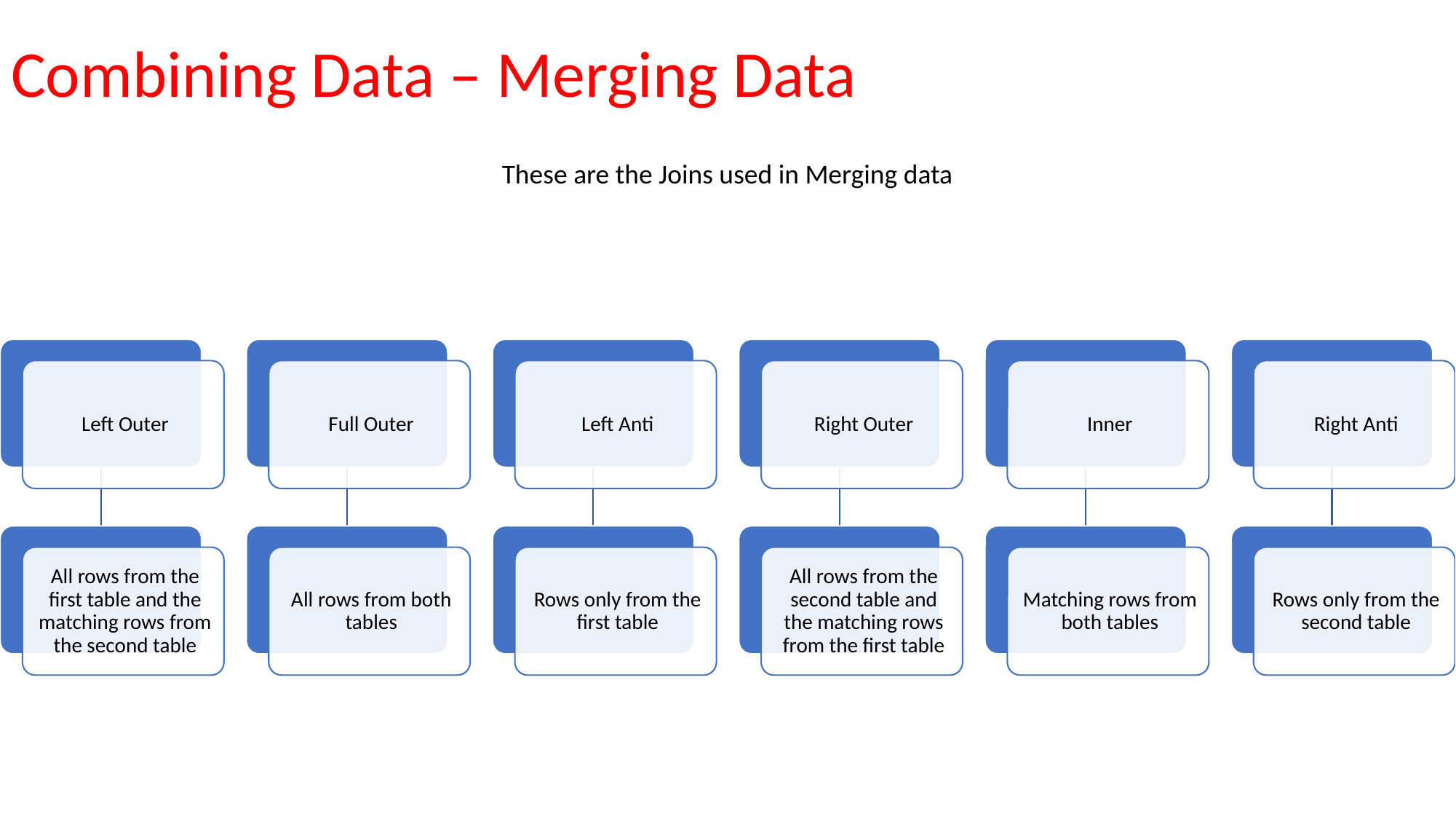

# Combining Data – Merging Data
These are the Joins used in Merging data
Left Outer
All rows from the first table and the matching rows from the second table
Full Outer
All rows from both tables
Left Anti
Rows only from the first table
Right Outer
All rows from the second table and the matching rows from the first table
Inner
Matching rows from both tables
Right Anti
Rows only from the second table